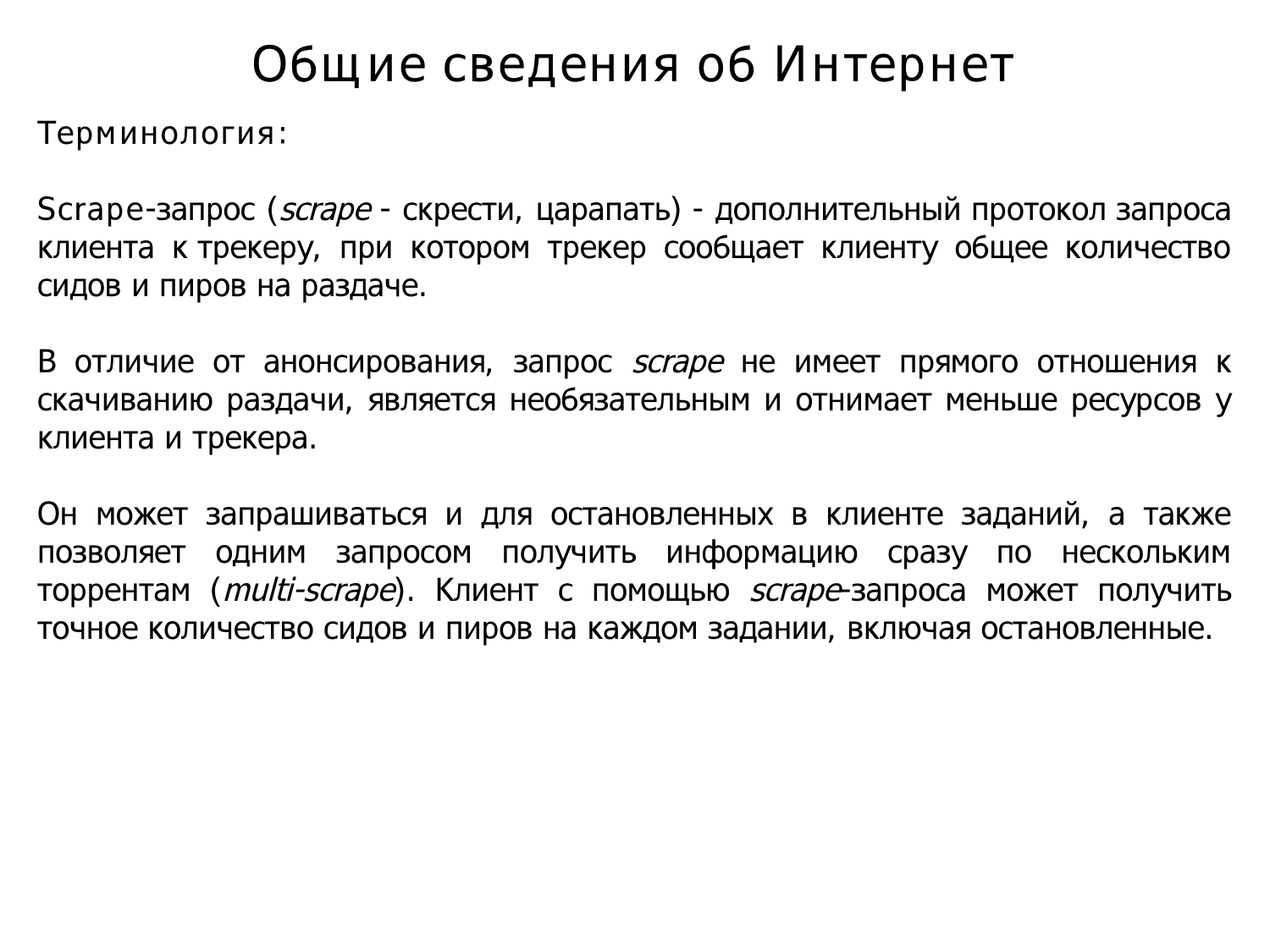

Общие сведения об Интернет
Терминология:

Scrape-запрос (scrape - скрести, царапать) - дополнительный протокол запроса клиента к трекеру, при котором трекер сообщает клиенту общее количество сидов и пиров на раздаче.

В отличие от анонсирования, запрос scrape не имеет прямого отношения к скачиванию раздачи, является необязательным и отнимает меньше ресурсов у клиента и трекера.

Он может запрашиваться и для остановленных в клиенте заданий, а также позволяет одним запросом получить информацию сразу по нескольким торрентам (multi-scrape). Клиент с помощью scrape-запроса может получить точное количество сидов и пиров на каждом задании, включая остановленные.